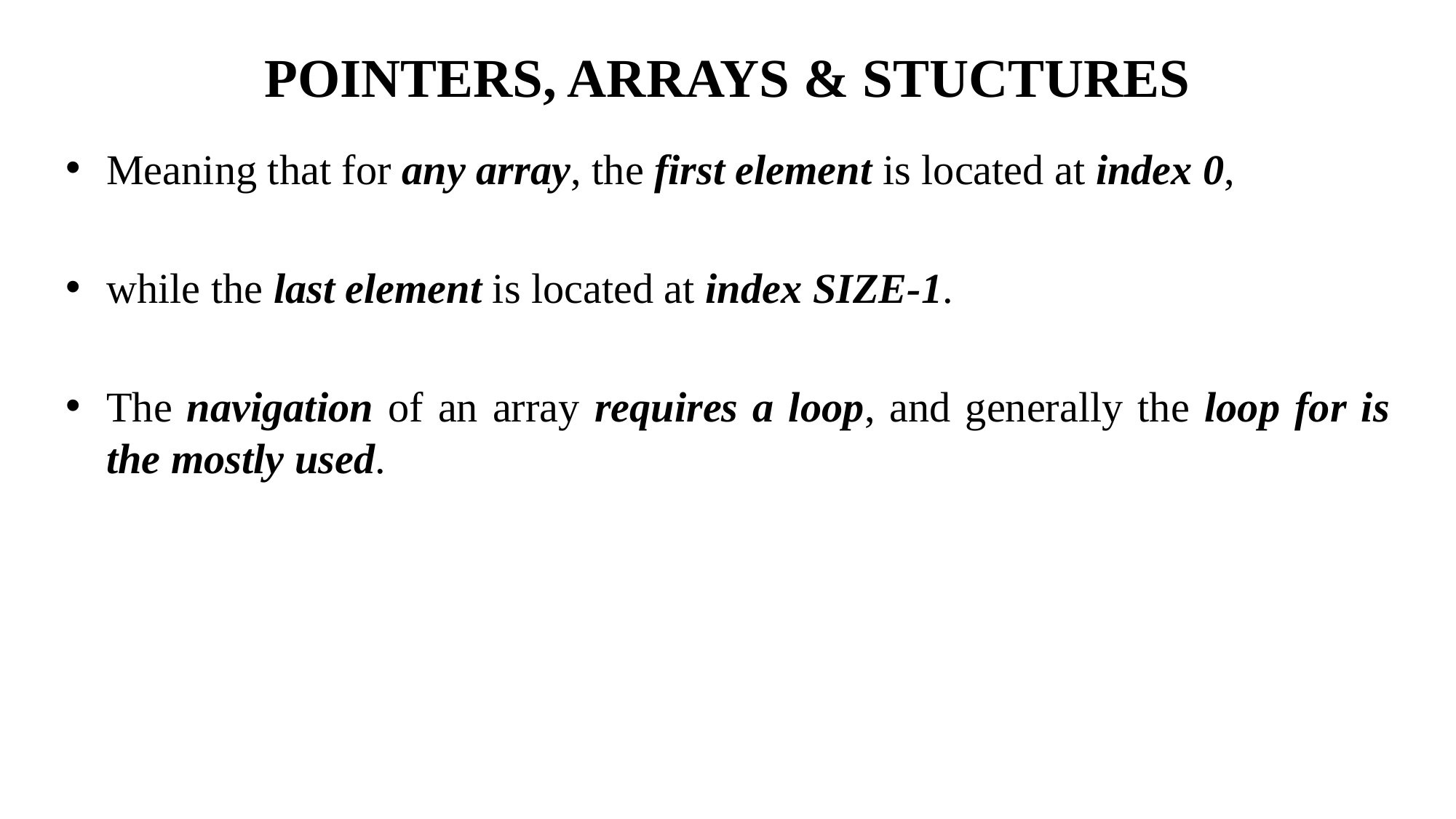

# POINTERS, ARRAYS & STUCTURES
Meaning that for any array, the first element is located at index 0,

while the last element is located at index SIZE-1.

The navigation of an array requires a loop, and generally the loop for is the mostly used.